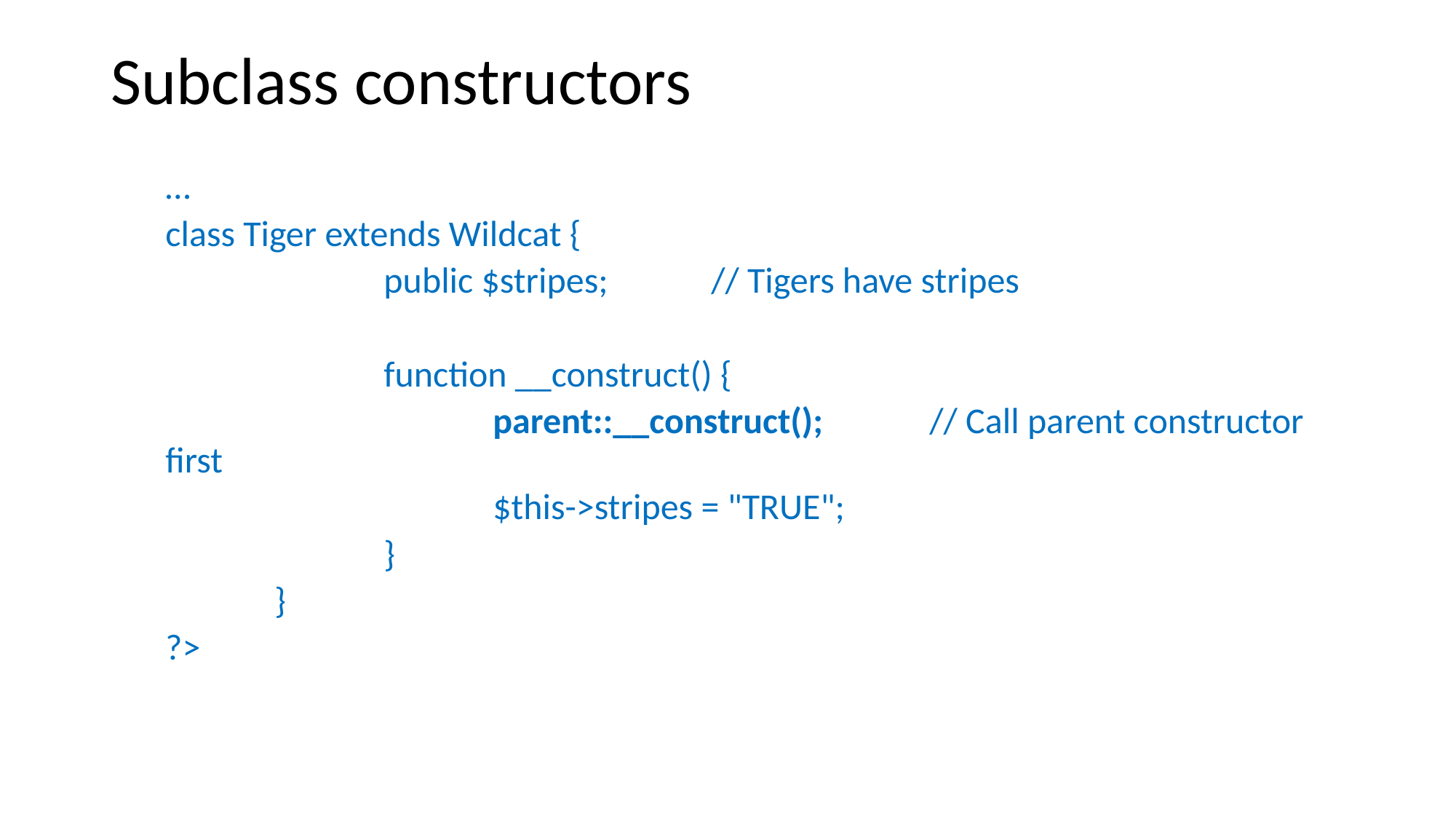

# Subclass constructors
…
class Tiger extends Wildcat {
		public $stripes; 	// Tigers have stripes

		function __construct() {
			parent::__construct(); 	// Call parent constructor first
			$this->stripes = "TRUE";
		}
	}
?>